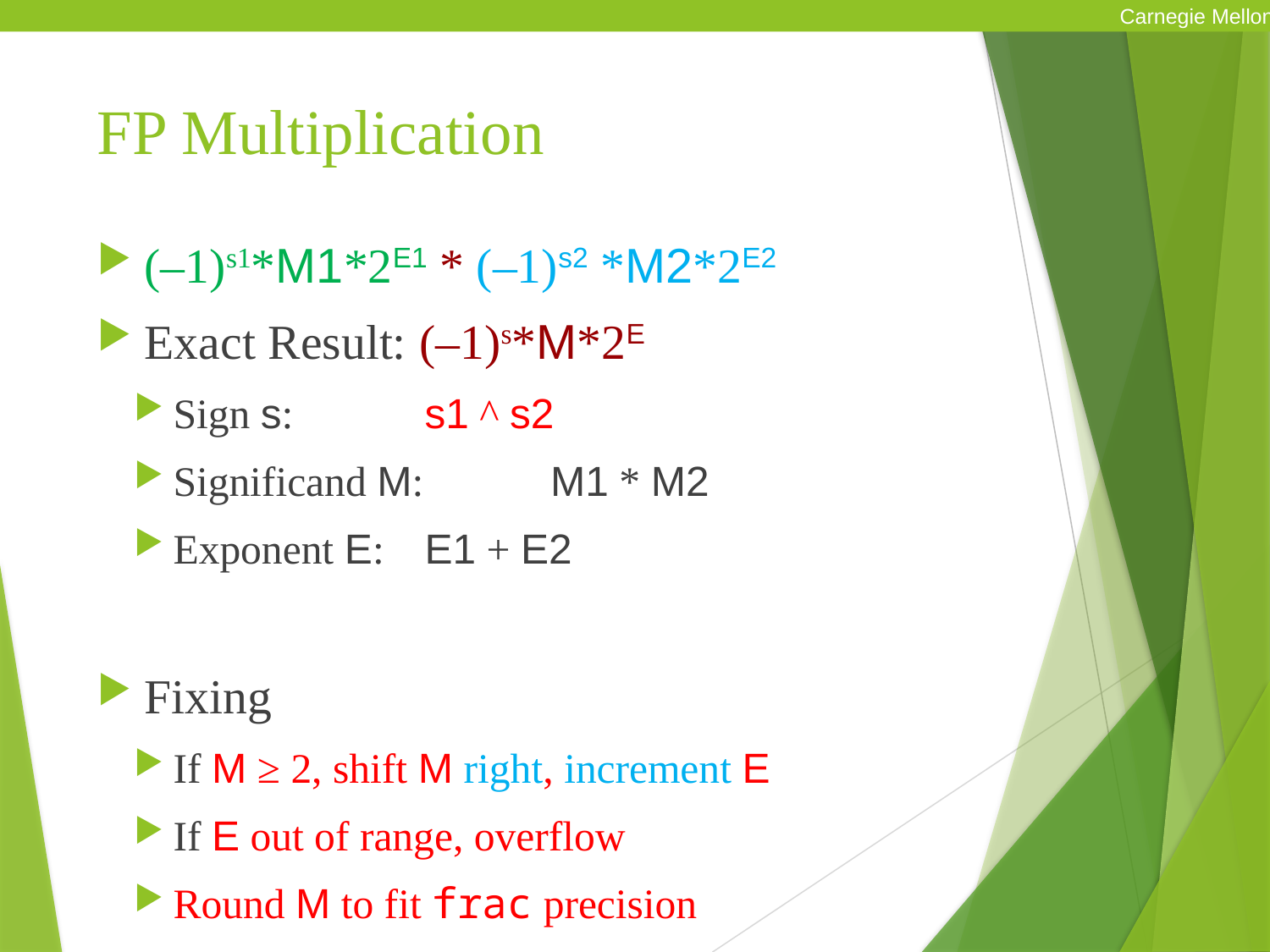

Carnegie Mellon
# FP Multiplication
(–1)s1*M1*2E1 * (–1)s2 *M2*2E2
Exact Result: (–1)s*M*2E
Sign s: 		s1 ^ s2
Significand M: 	M1 * M2
Exponent E: 	E1 + E2

Fixing
If M ≥ 2, shift M right, increment E
If E out of range, overflow
Round M to fit frac precision